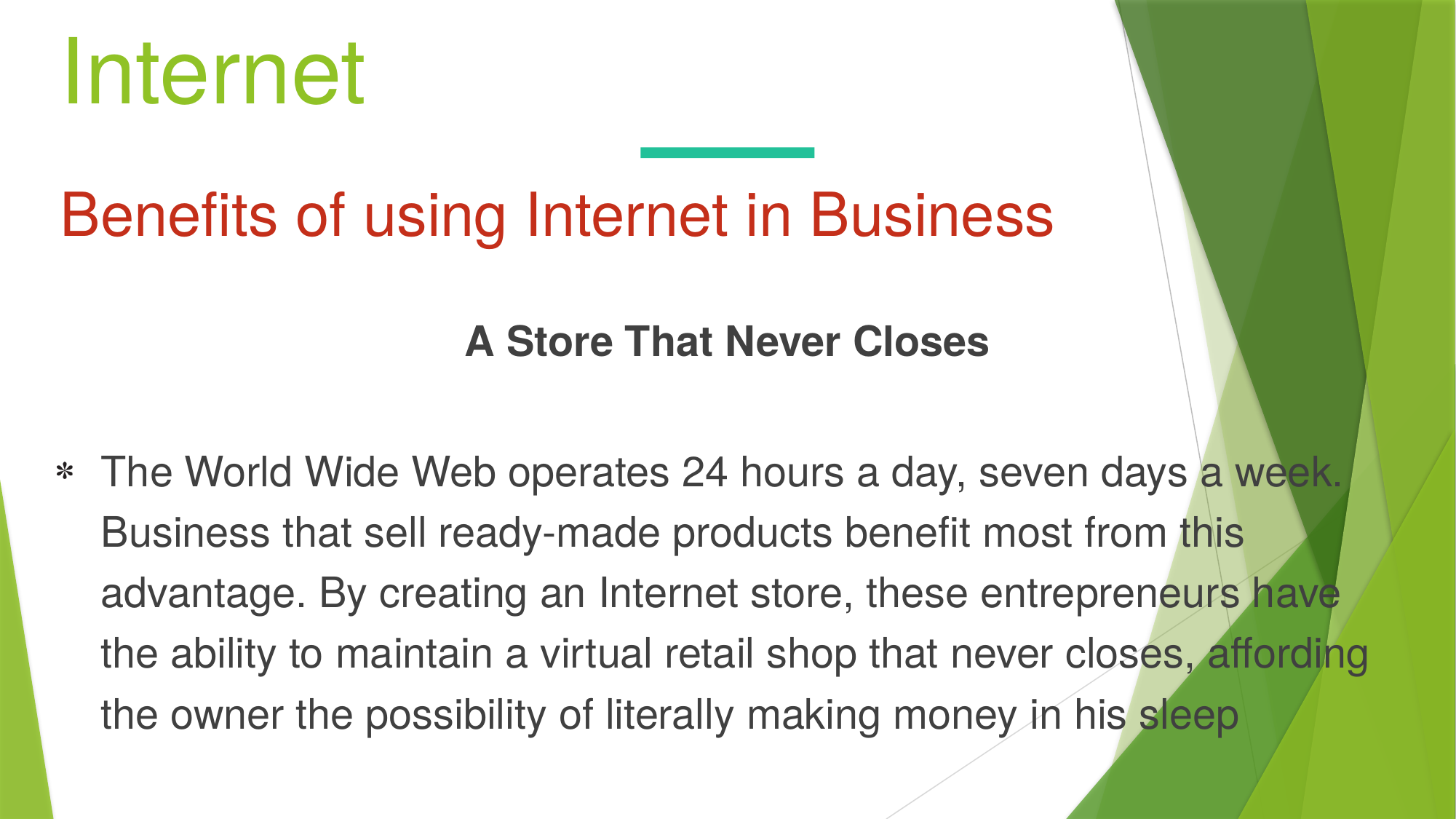

Internet

Benefits of using Internet in Business
A Store That Never Closes

The World Wide Web operates 24 hours a day, seven days a week. Business that sell ready-made products benefit most from this advantage. By creating an Internet store, these entrepreneurs have the ability to maintain a virtual retail shop that never closes, affording the owner the possibility of literally making money in his sleep